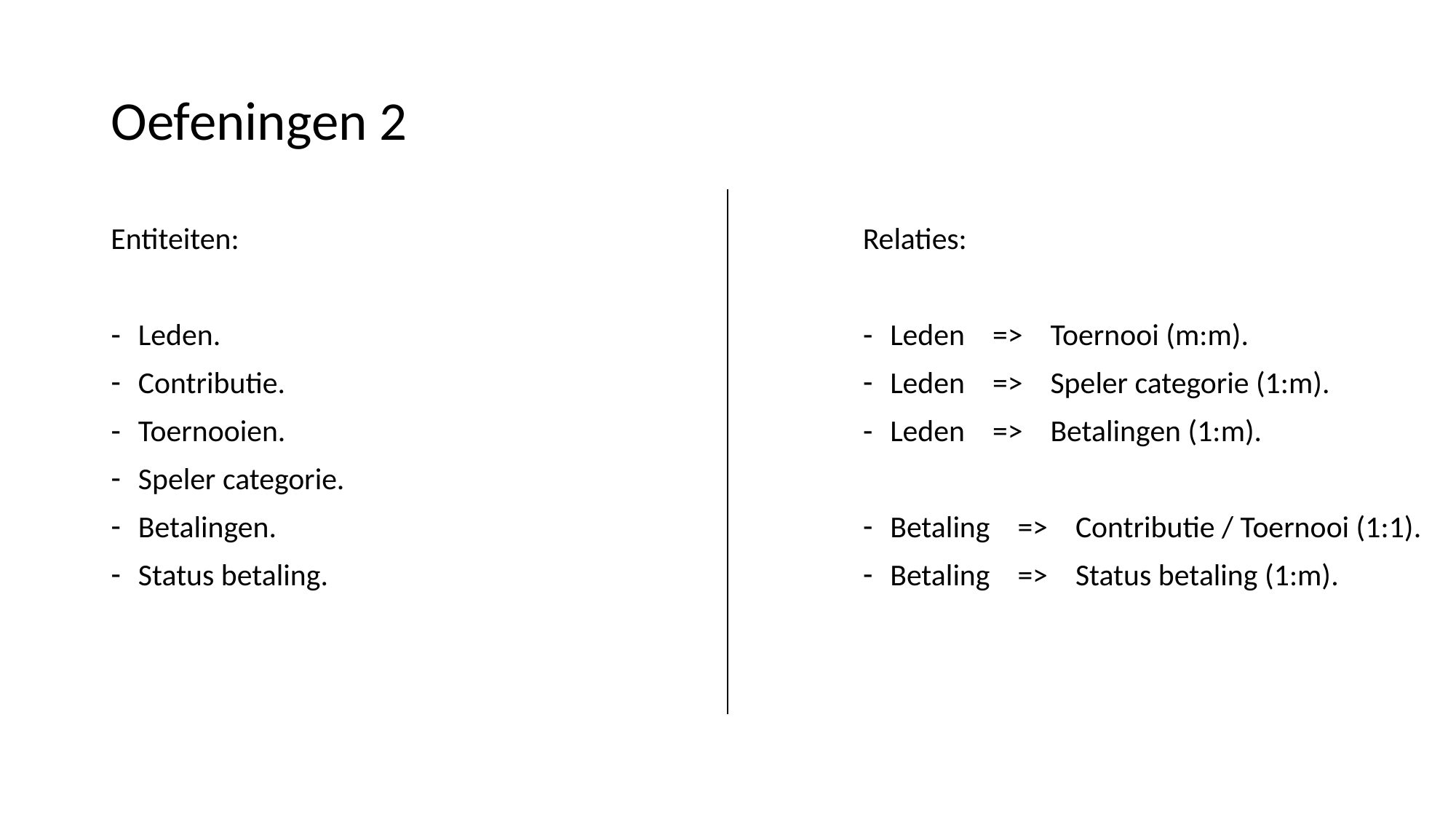

# Oefeningen 2
Entiteiten:

Leden.
Contributie.
Toernooien.
Speler categorie.
Betalingen.
Status betaling.

Relaties:

Leden    =>    Toernooi (m:m).
Leden    =>    Speler categorie (1:m).
Leden    =>    Betalingen (1:m).

Betaling    =>    Contributie / Toernooi (1:1).
Betaling    =>    Status betaling (1:m).